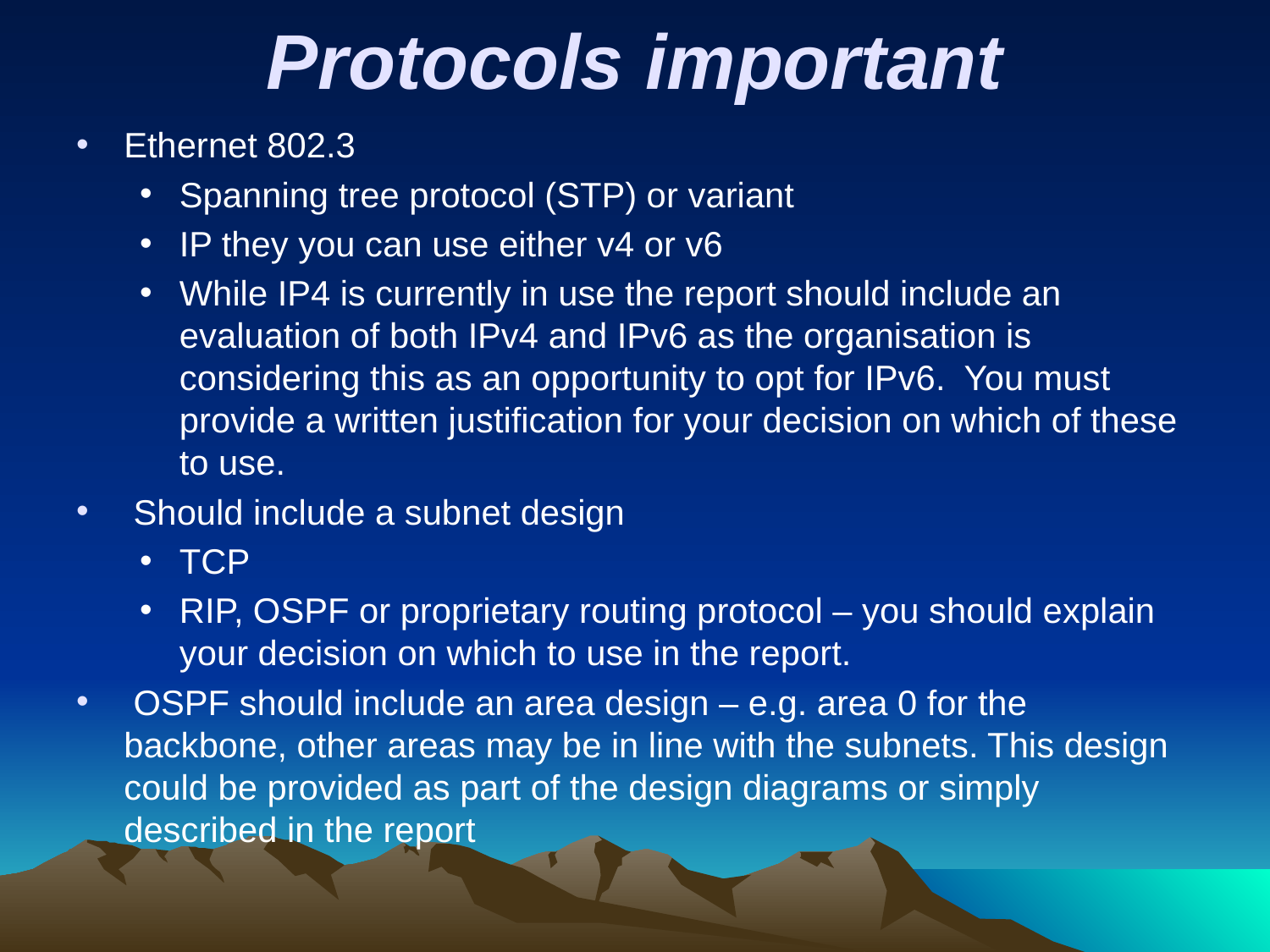

# Protocols important
Ethernet 802.3
Spanning tree protocol (STP) or variant
IP they you can use either v4 or v6
While IP4 is currently in use the report should include an evaluation of both IPv4 and IPv6 as the organisation is considering this as an opportunity to opt for IPv6.  You must provide a written justification for your decision on which of these to use.
 Should include a subnet design
TCP
RIP, OSPF or proprietary routing protocol – you should explain your decision on which to use in the report.
 OSPF should include an area design – e.g. area 0 for the backbone, other areas may be in line with the subnets. This design could be provided as part of the design diagrams or simply described in the report